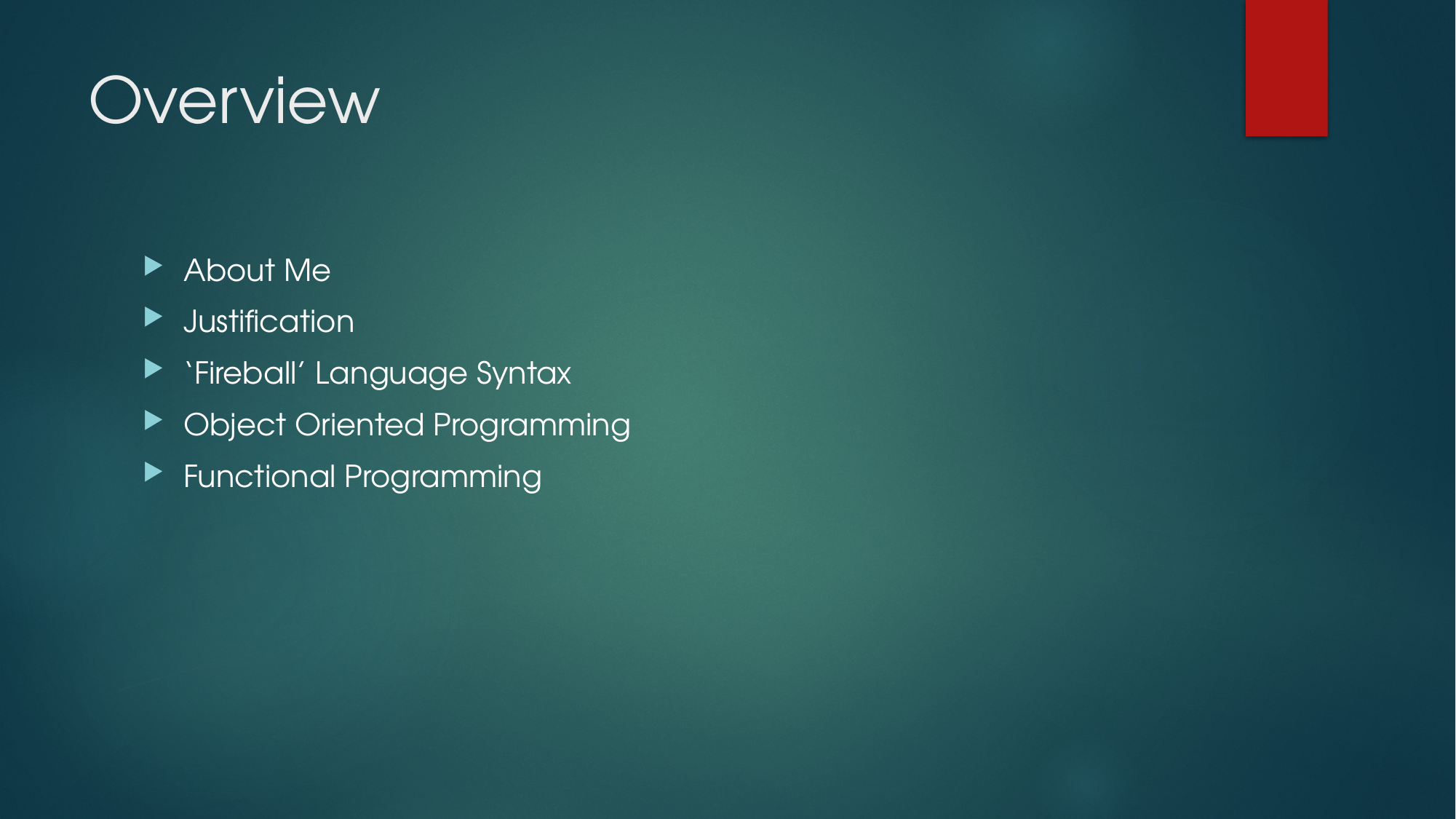

# Overview
About Me
Justification
‘Fireball’ Language Syntax
Object Oriented Programming
Functional Programming